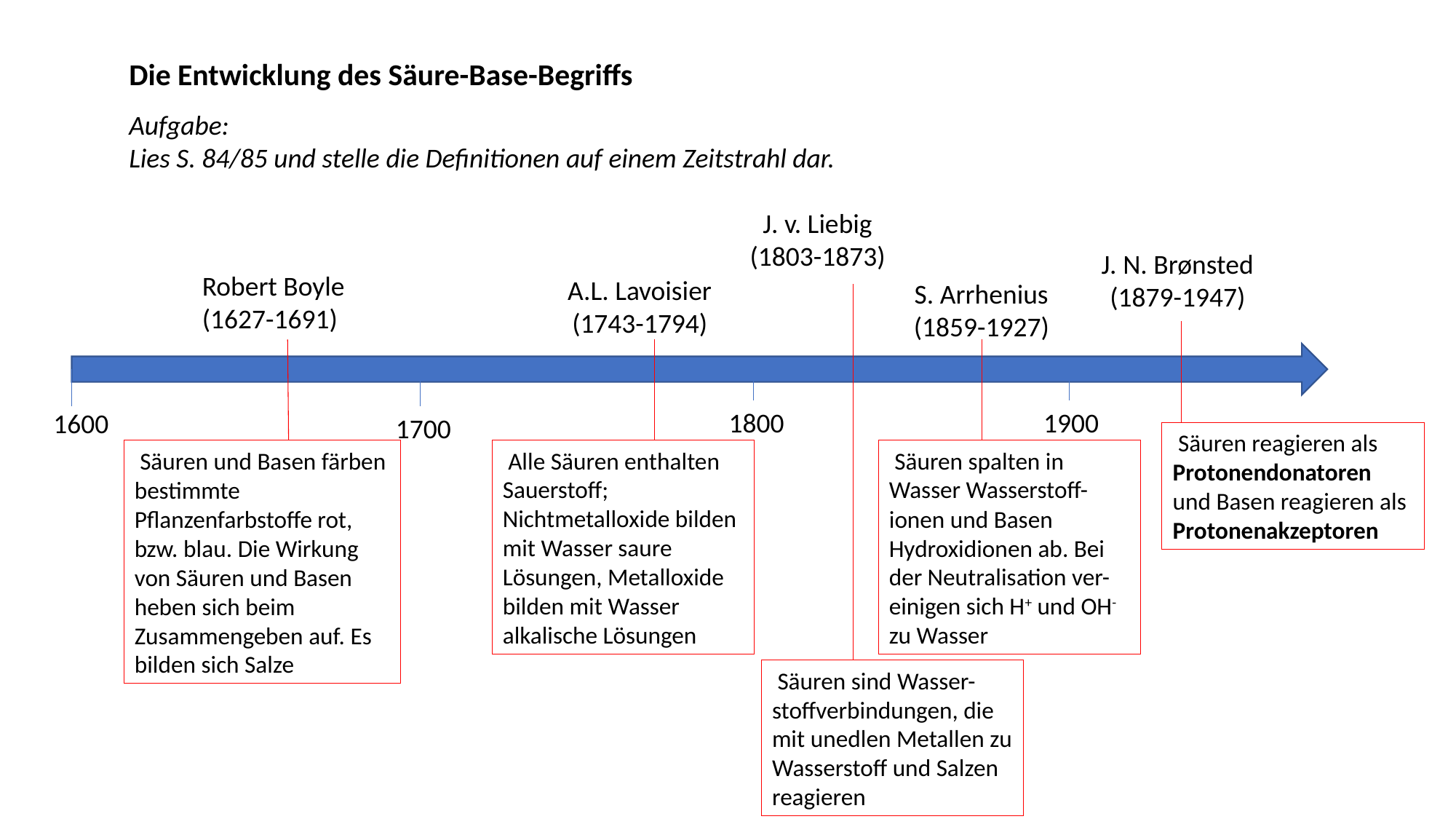

Die Entwicklung des Säure-Base-Begriffs
Aufgabe:
Lies S. 84/85 und stelle die Definitionen auf einem Zeitstrahl dar.
J. v. Liebig
(1803-1873)
J. N. Brønsted
(1879-1947)
Robert Boyle
(1627-1691)
A.L. Lavoisier
(1743-1794)
S. Arrhenius
(1859-1927)

1800
1900
1600
1700
 Säuren reagieren als Protonendonatoren und Basen reagieren als Protonenakzeptoren
 Alle Säuren enthalten Sauerstoff; Nichtmetalloxide bilden mit Wasser saure Lösungen, Metalloxide bilden mit Wasser alkalische Lösungen
 Säuren spalten in Wasser Wasserstoff-ionen und Basen Hydroxidionen ab. Bei der Neutralisation ver-einigen sich H+ und OH- zu Wasser
 Säuren und Basen färben bestimmte Pflanzenfarbstoffe rot, bzw. blau. Die Wirkung von Säuren und Basen heben sich beim Zusammengeben auf. Es bilden sich Salze
 Säuren sind Wasser-stoffverbindungen, die mit unedlen Metallen zu Wasserstoff und Salzen reagieren